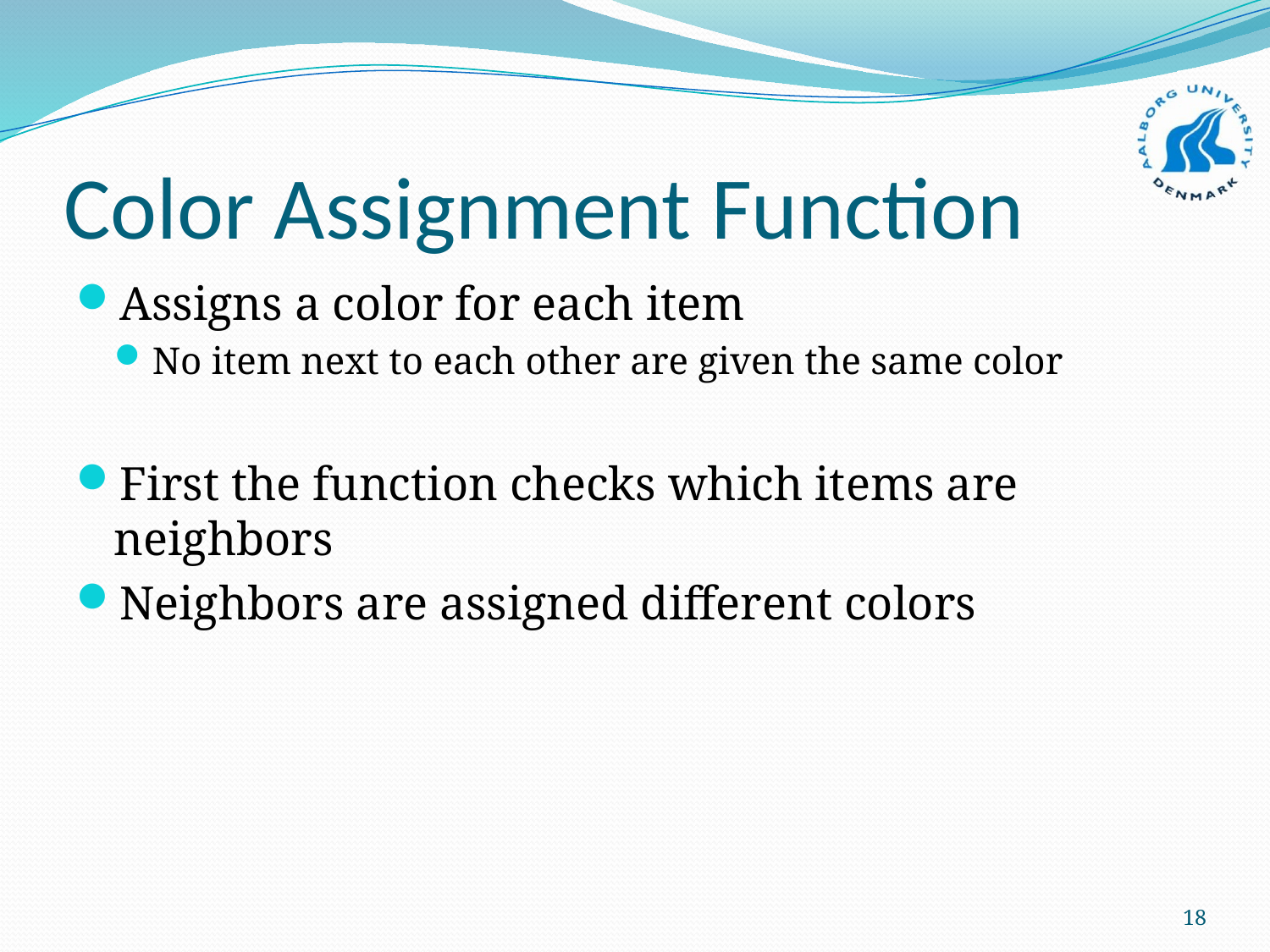

# Color Assignment Function
Assigns a color for each item
No item next to each other are given the same color

First the function checks which items are neighbors
Neighbors are assigned different colors
18